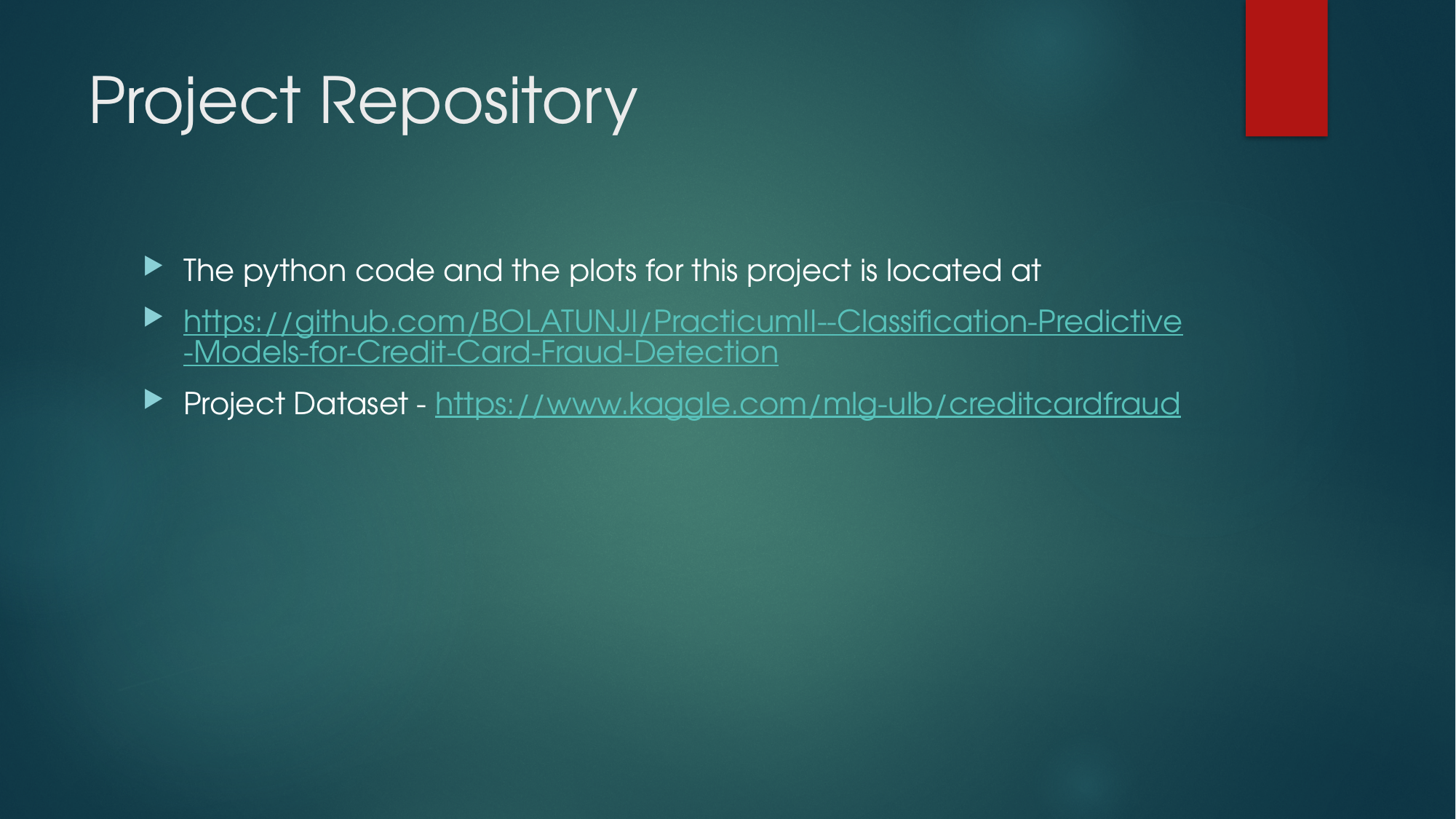

# Project Repository
The python code and the plots for this project is located at
https://github.com/BOLATUNJI/PracticumII--Classification-Predictive-Models-for-Credit-Card-Fraud-Detection
Project Dataset - https://www.kaggle.com/mlg-ulb/creditcardfraud